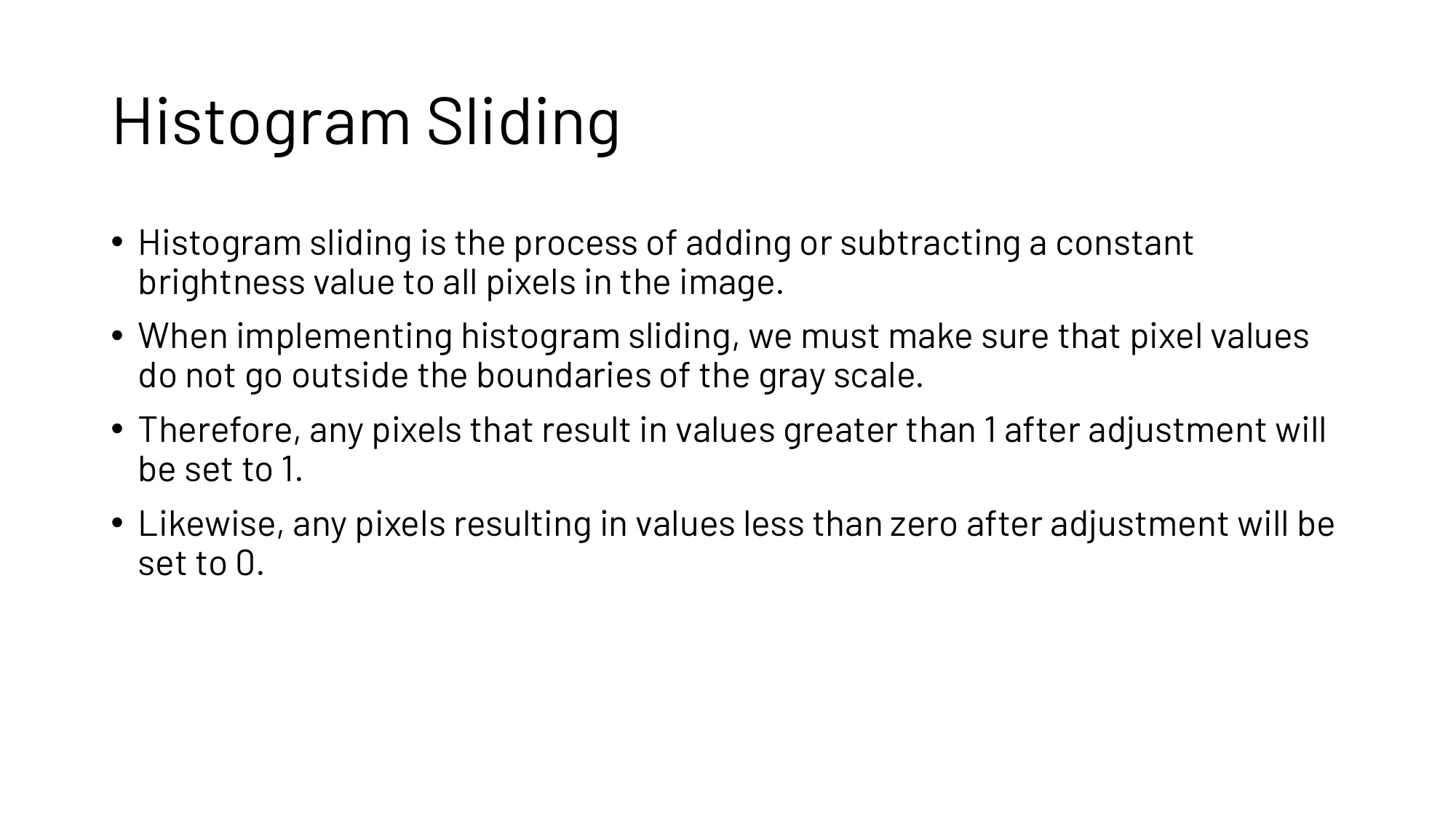

# Histogram Sliding
Histogram sliding is the process of adding or subtracting a constant brightness value to all pixels in the image.
When implementing histogram sliding, we must make sure that pixel values do not go outside the boundaries of the gray scale.
Therefore, any pixels that result in values greater than 1 after adjustment will be set to 1.
Likewise, any pixels resulting in values less than zero after adjustment will be set to 0.